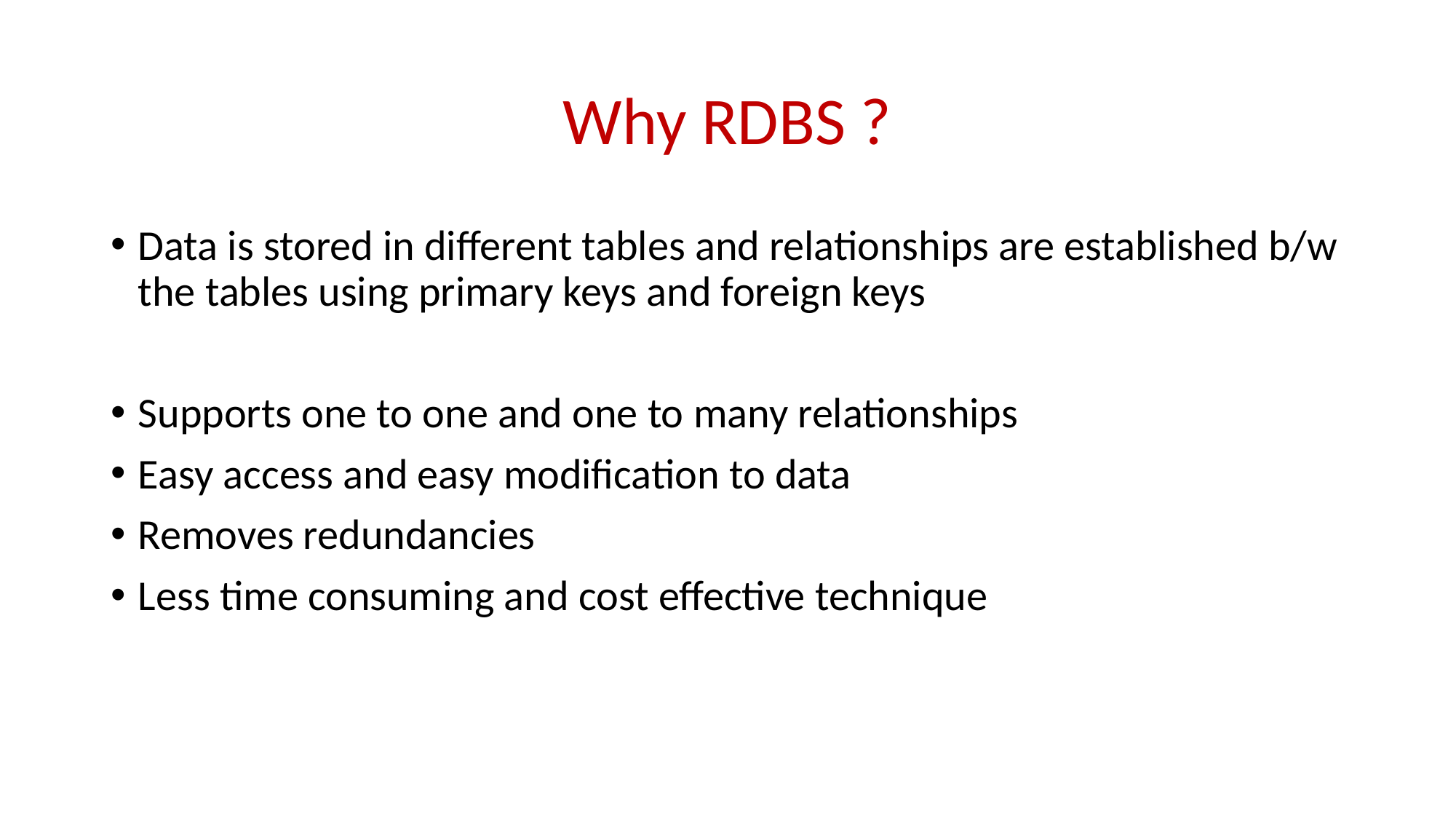

# Why RDBS ?
Data is stored in different tables and relationships are established b/w the tables using primary keys and foreign keys

Supports one to one and one to many relationships
Easy access and easy modification to data
Removes redundancies
Less time consuming and cost effective technique